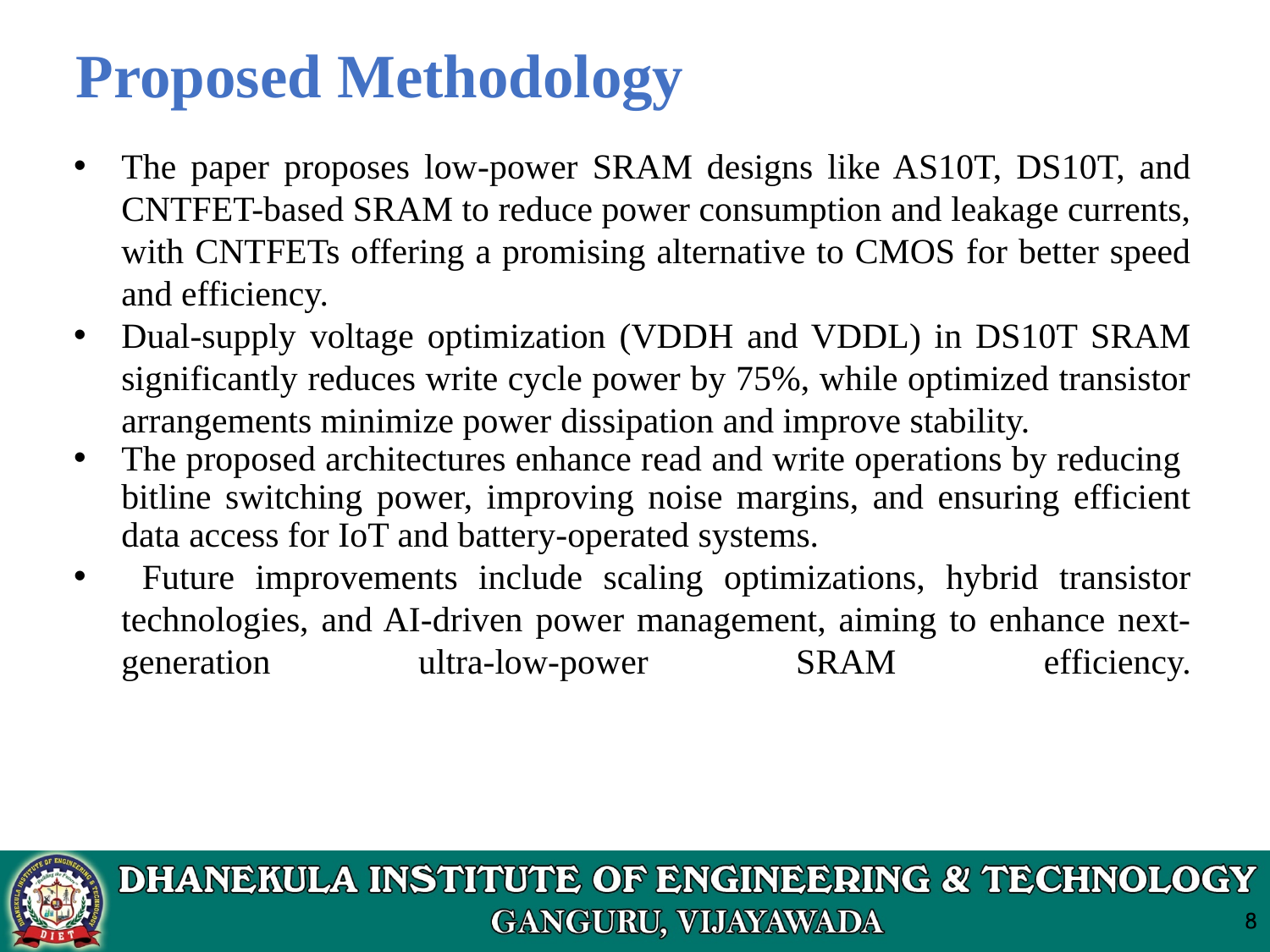

# Proposed Methodology
The paper proposes low-power SRAM designs like AS10T, DS10T, and CNTFET-based SRAM to reduce power consumption and leakage currents, with CNTFETs offering a promising alternative to CMOS for better speed and efficiency.
Dual-supply voltage optimization (VDDH and VDDL) in DS10T SRAM significantly reduces write cycle power by 75%, while optimized transistor arrangements minimize power dissipation and improve stability.
The proposed architectures enhance read and write operations by reducing  bitline switching power, improving noise margins, and ensuring efficient data access for IoT and battery-operated systems.
 Future improvements include scaling optimizations, hybrid transistor technologies, and AI-driven power management, aiming to enhance next-generation ultra-low-power SRAM efficiency.
8